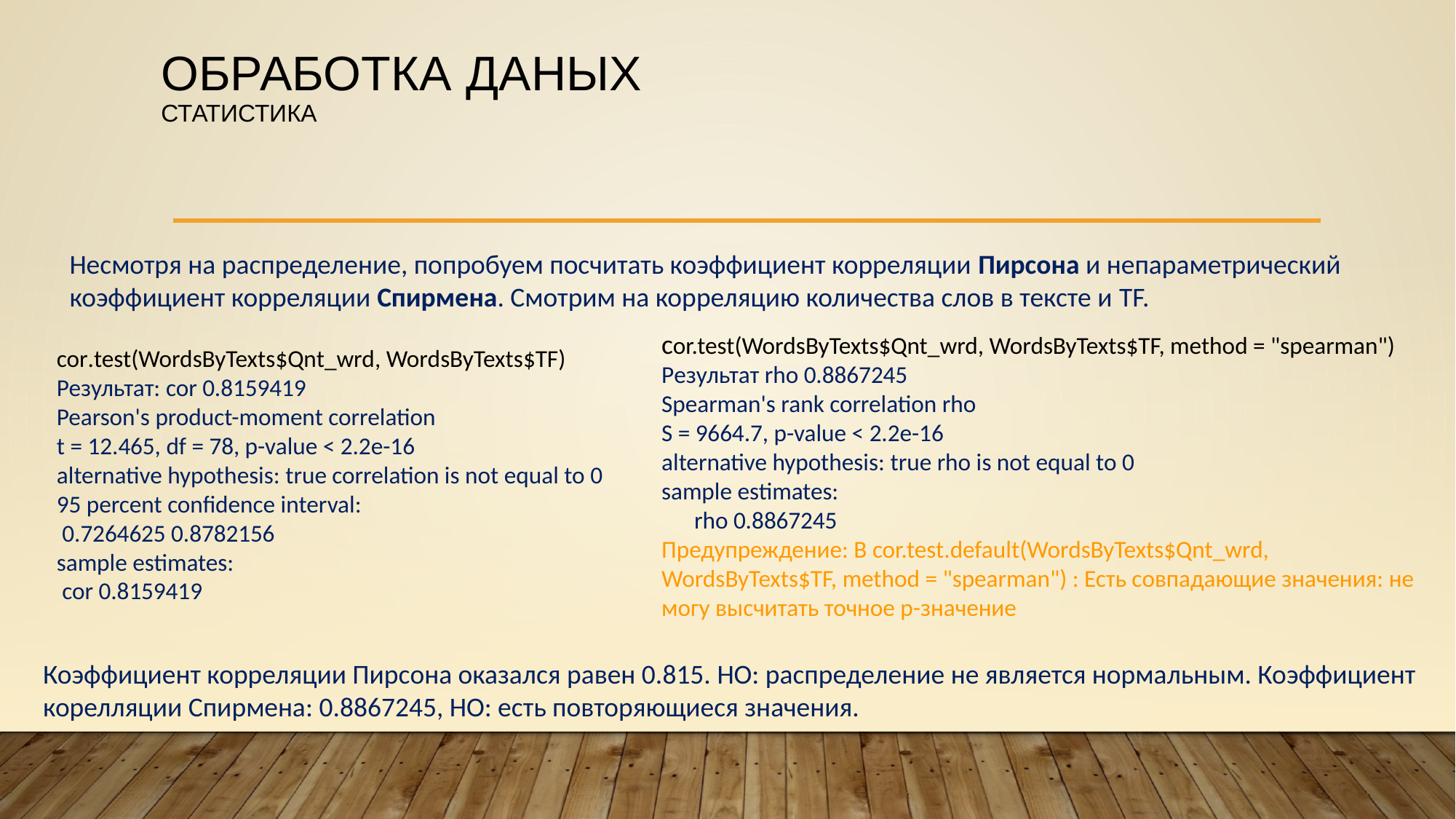

# Обработка даных статистика
Несмотря на распределение, попробуем посчитать коэффициент корреляции Пирсона и непараметрический коэффициент корреляции Спирмена. Смотрим на корреляцию количества слов в тексте и TF.
cor.test(WordsByTexts$Qnt_wrd, WordsByTexts$TF, method = "spearman")
Результат rho 0.8867245
Spearman's rank correlation rho
S = 9664.7, p-value < 2.2e-16
alternative hypothesis: true rho is not equal to 0
sample estimates:
      rho 0.8867245
Предупреждение: В cor.test.default(WordsByTexts$Qnt_wrd, WordsByTexts$TF, method = "spearman") : Есть совпадающие значения: не могу высчитать точное p-значение
cor.test(WordsByTexts$Qnt_wrd, WordsByTexts$TF) Результат: cor 0.8159419
Pearson's product-moment correlation
t = 12.465, df = 78, p-value < 2.2e-16
alternative hypothesis: true correlation is not equal to 0
95 percent confidence interval:
 0.7264625 0.8782156
sample estimates:
 cor 0.8159419
Коэффициент корреляции Пирсона оказался равен 0.815. НО: распределение не является нормальным. Коэффициент корелляции Спирмена: 0.8867245, НО: есть повторяющиеся значения.